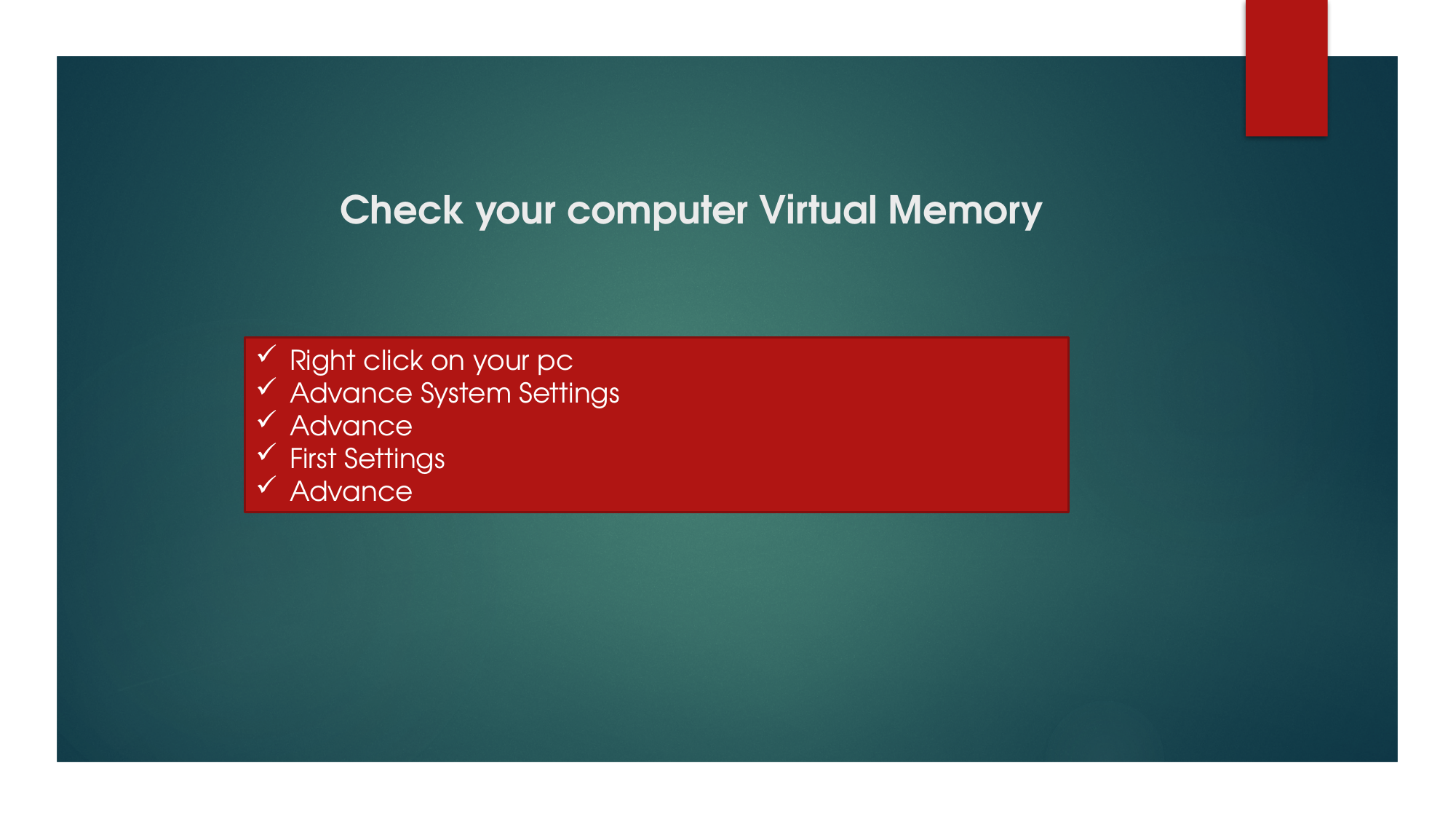

# Check your computer Virtual Memory
Right click on your pc
Advance System Settings
Advance
First Settings
Advance